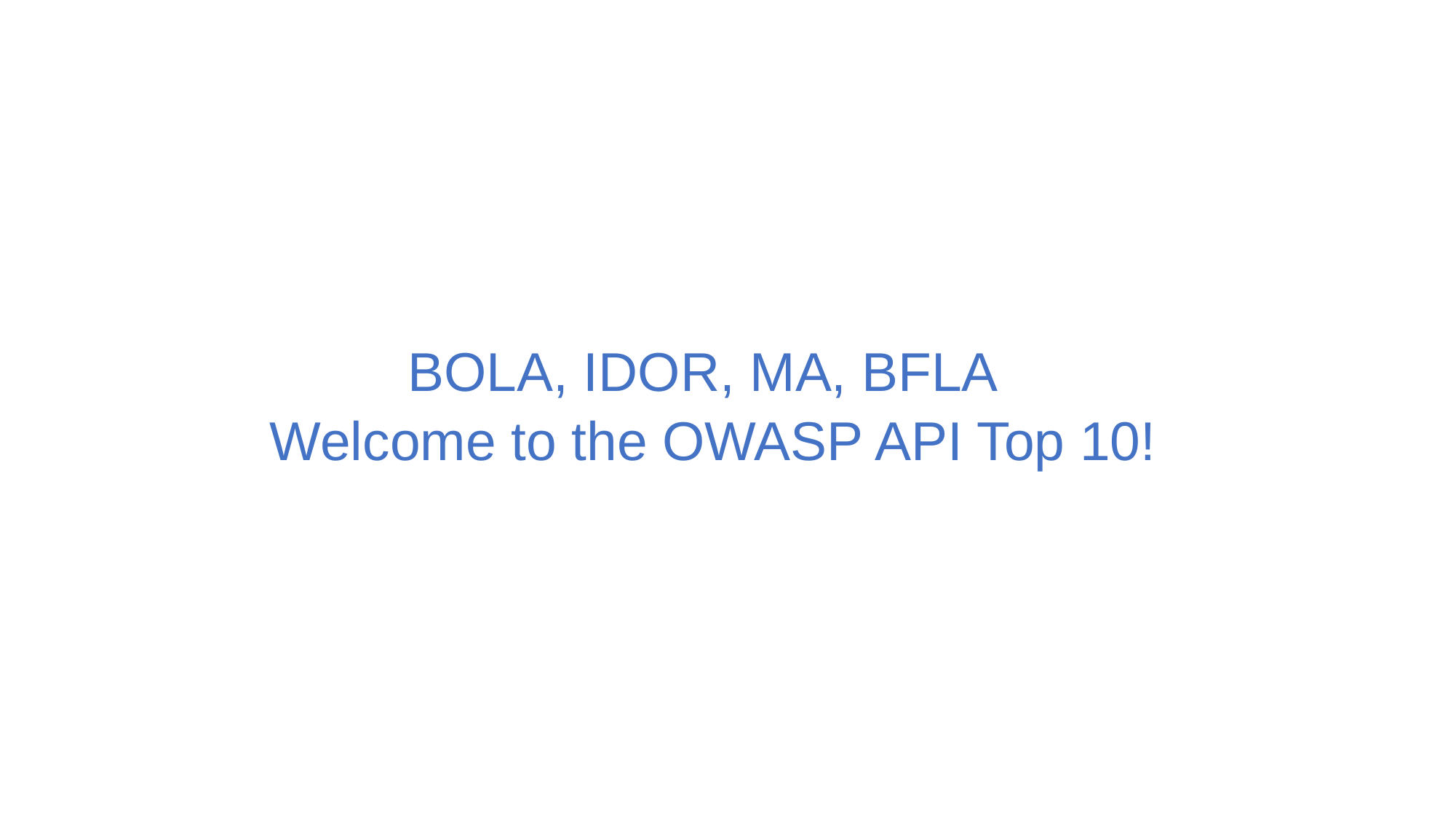

BOLA, IDOR, MA, BFLA
Welcome to the OWASP API Top 10!